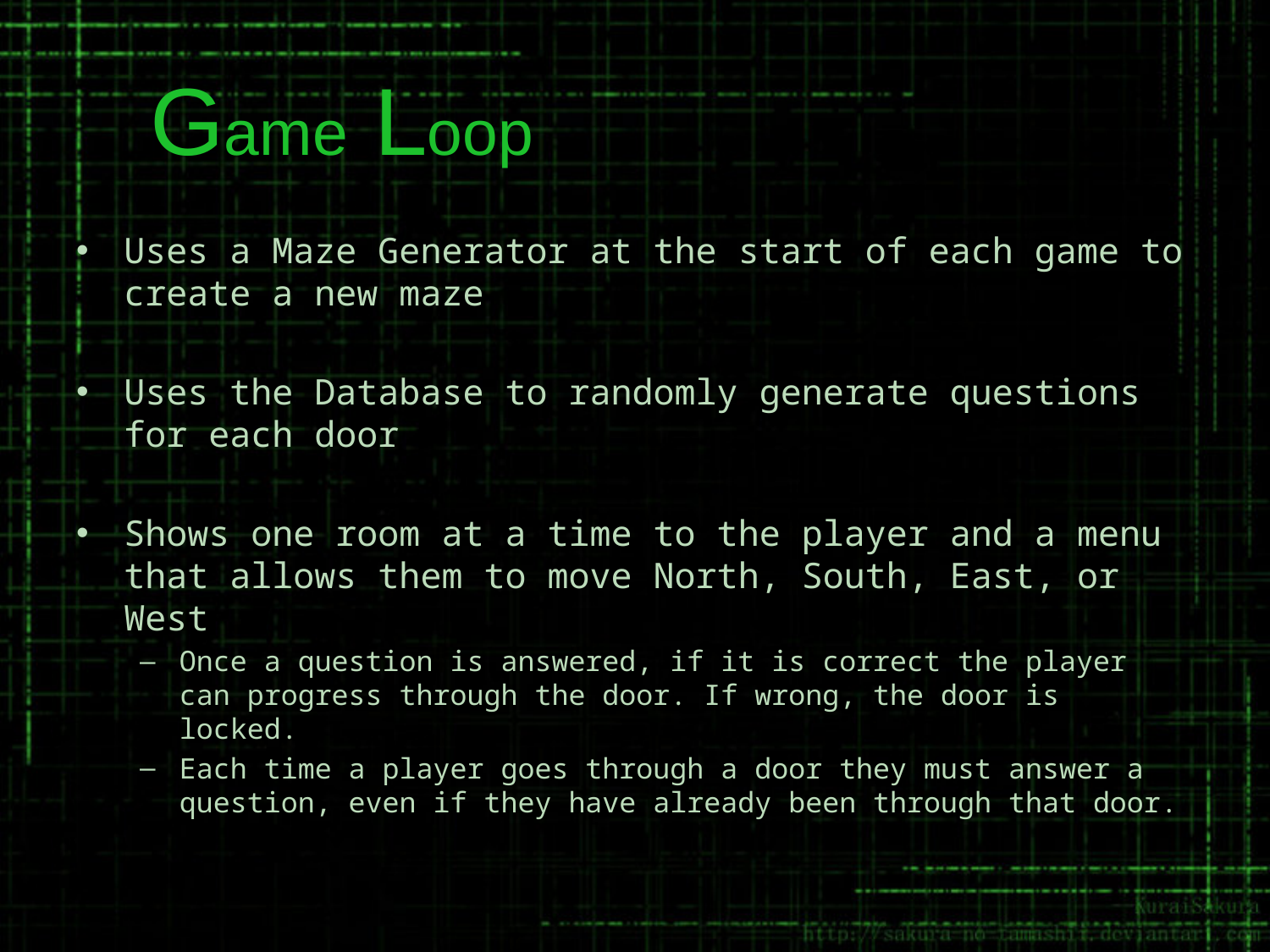

# Game Loop
Uses a Maze Generator at the start of each game to create a new maze

Uses the Database to randomly generate questions for each door

Shows one room at a time to the player and a menu that allows them to move North, South, East, or West
Once a question is answered, if it is correct the player can progress through the door. If wrong, the door is locked.
Each time a player goes through a door they must answer a question, even if they have already been through that door.